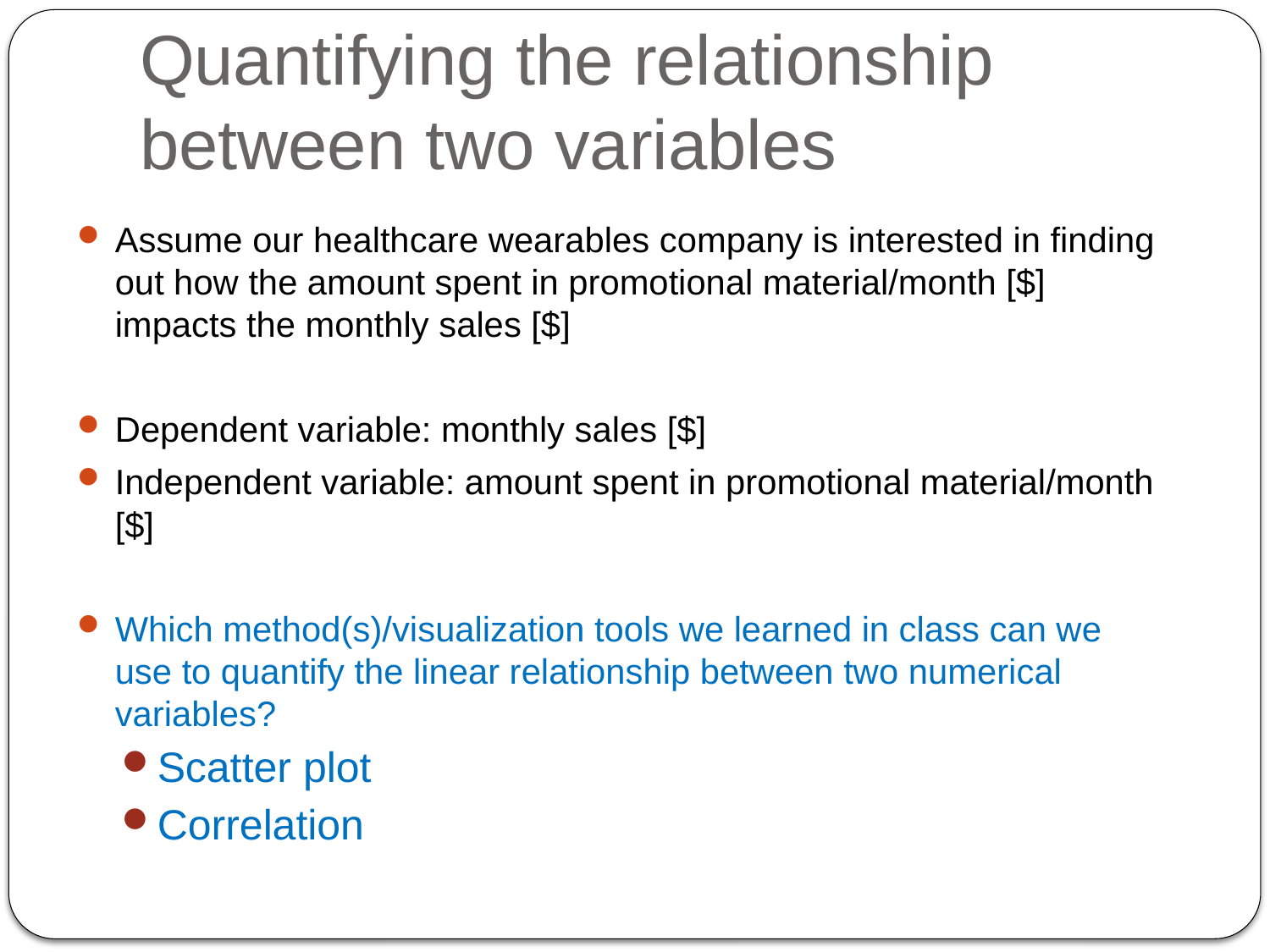

# Quantifying the relationship between two variables
Assume our healthcare wearables company is interested in finding out how the amount spent in promotional material/month [$] impacts the monthly sales [$]

Dependent variable: monthly sales [$]
Independent variable: amount spent in promotional material/month [$]

Which method(s)/visualization tools we learned in class can we use to quantify the linear relationship between two numerical variables?
Scatter plot
Correlation